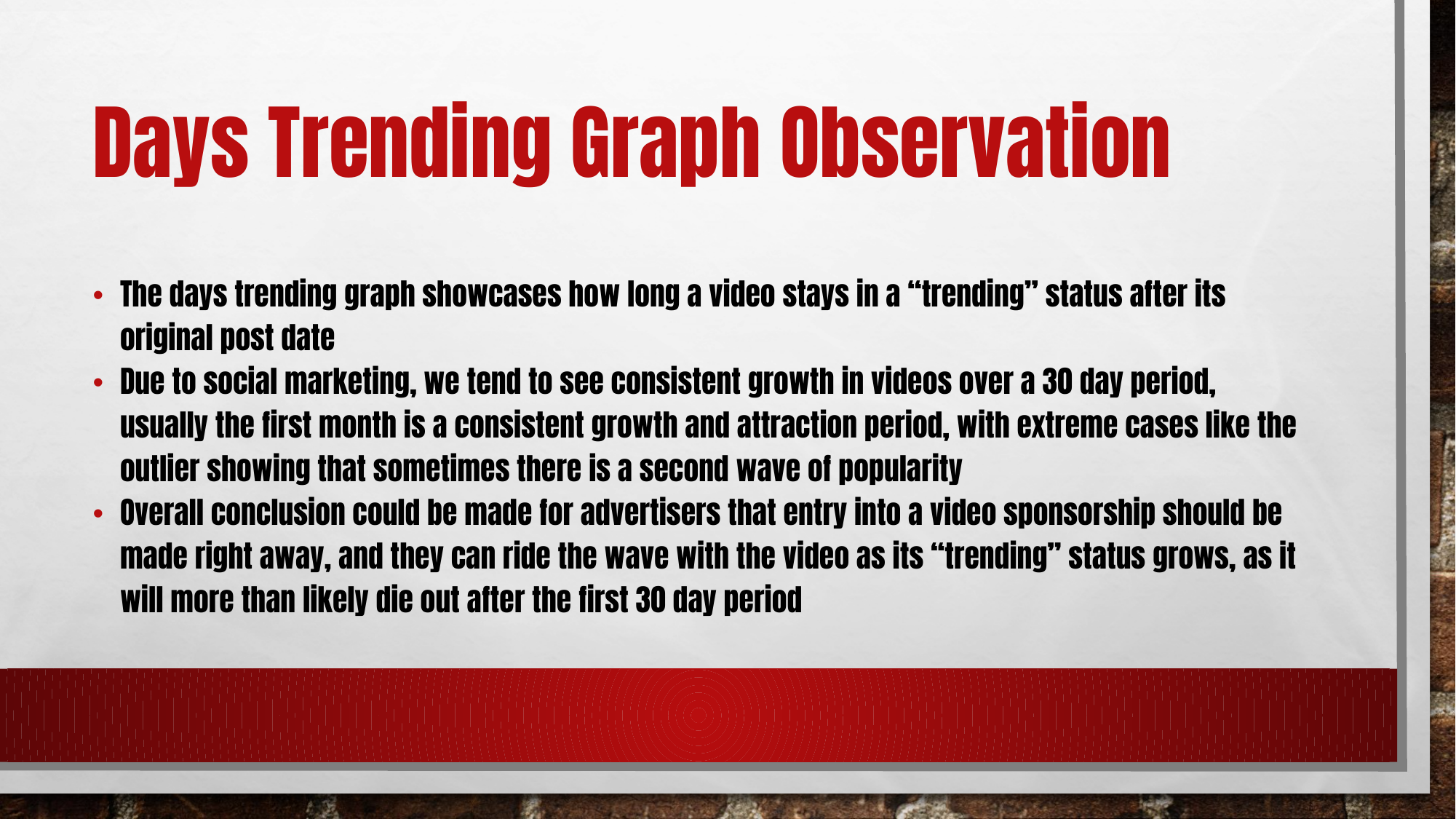

# Days Trending Graph Observation
The days trending graph showcases how long a video stays in a “trending” status after its original post date
Due to social marketing, we tend to see consistent growth in videos over a 30 day period, usually the first month is a consistent growth and attraction period, with extreme cases like the outlier showing that sometimes there is a second wave of popularity
Overall conclusion could be made for advertisers that entry into a video sponsorship should be made right away, and they can ride the wave with the video as its “trending” status grows, as it will more than likely die out after the first 30 day period